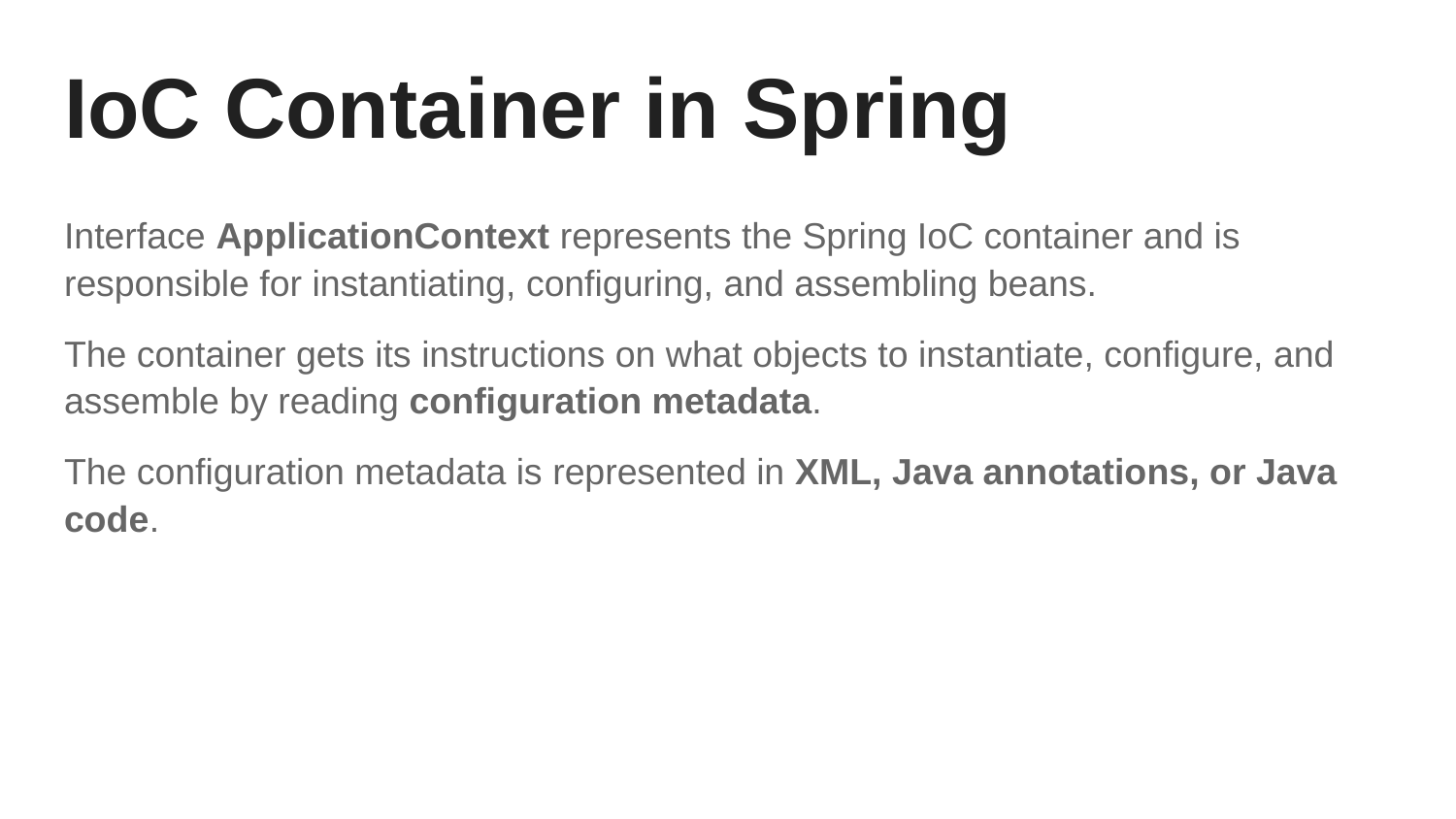

# IoC Container in Spring
Interface ApplicationContext represents the Spring IoC container and is responsible for instantiating, configuring, and assembling beans.
The container gets its instructions on what objects to instantiate, configure, and assemble by reading configuration metadata.
The configuration metadata is represented in XML, Java annotations, or Java code.